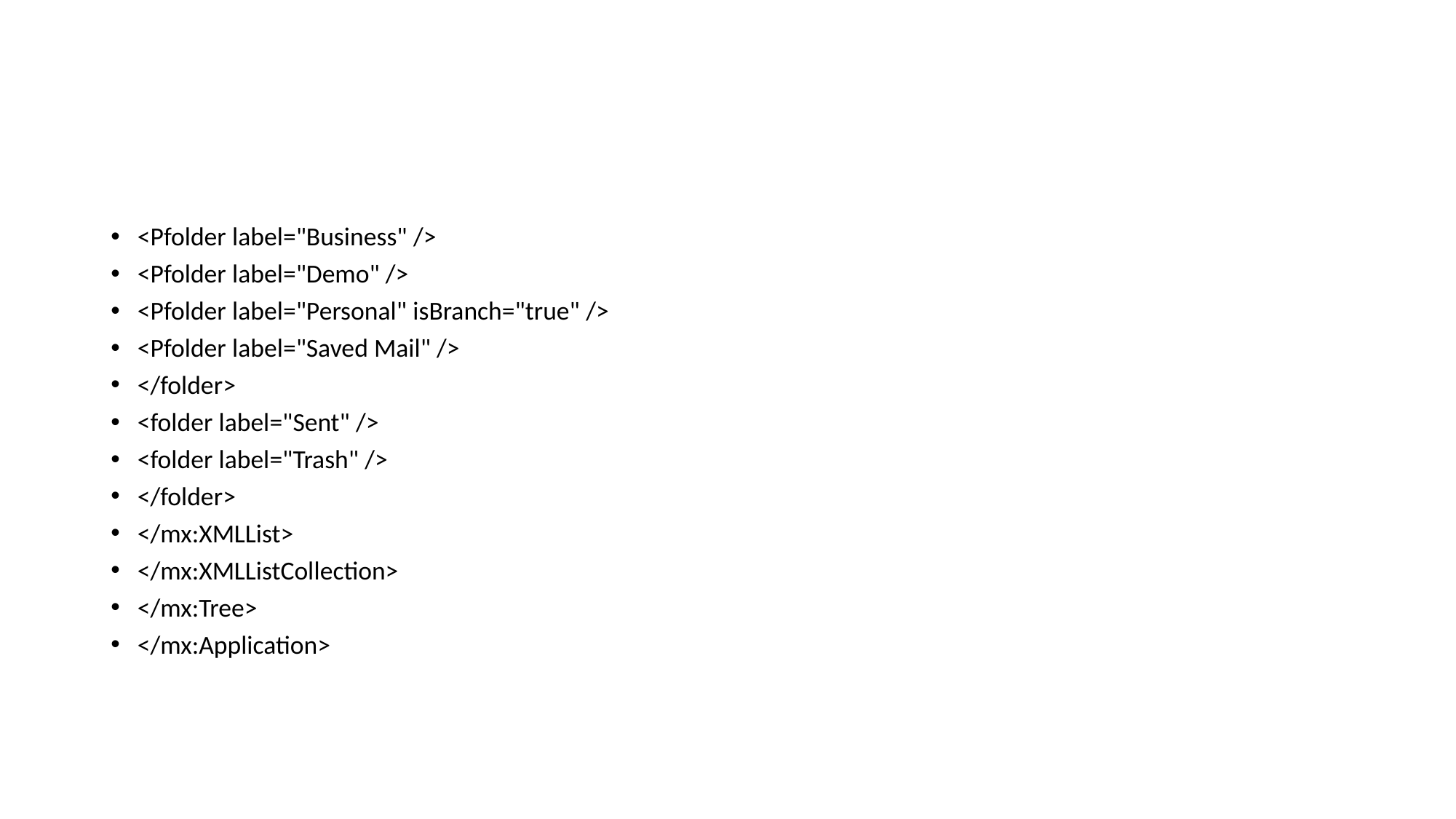

#
<Pfolder label="Business" />
<Pfolder label="Demo" />
<Pfolder label="Personal" isBranch="true" />
<Pfolder label="Saved Mail" />
</folder>
<folder label="Sent" />
<folder label="Trash" />
</folder>
</mx:XMLList>
</mx:XMLListCollection>
</mx:Tree>
</mx:Application>